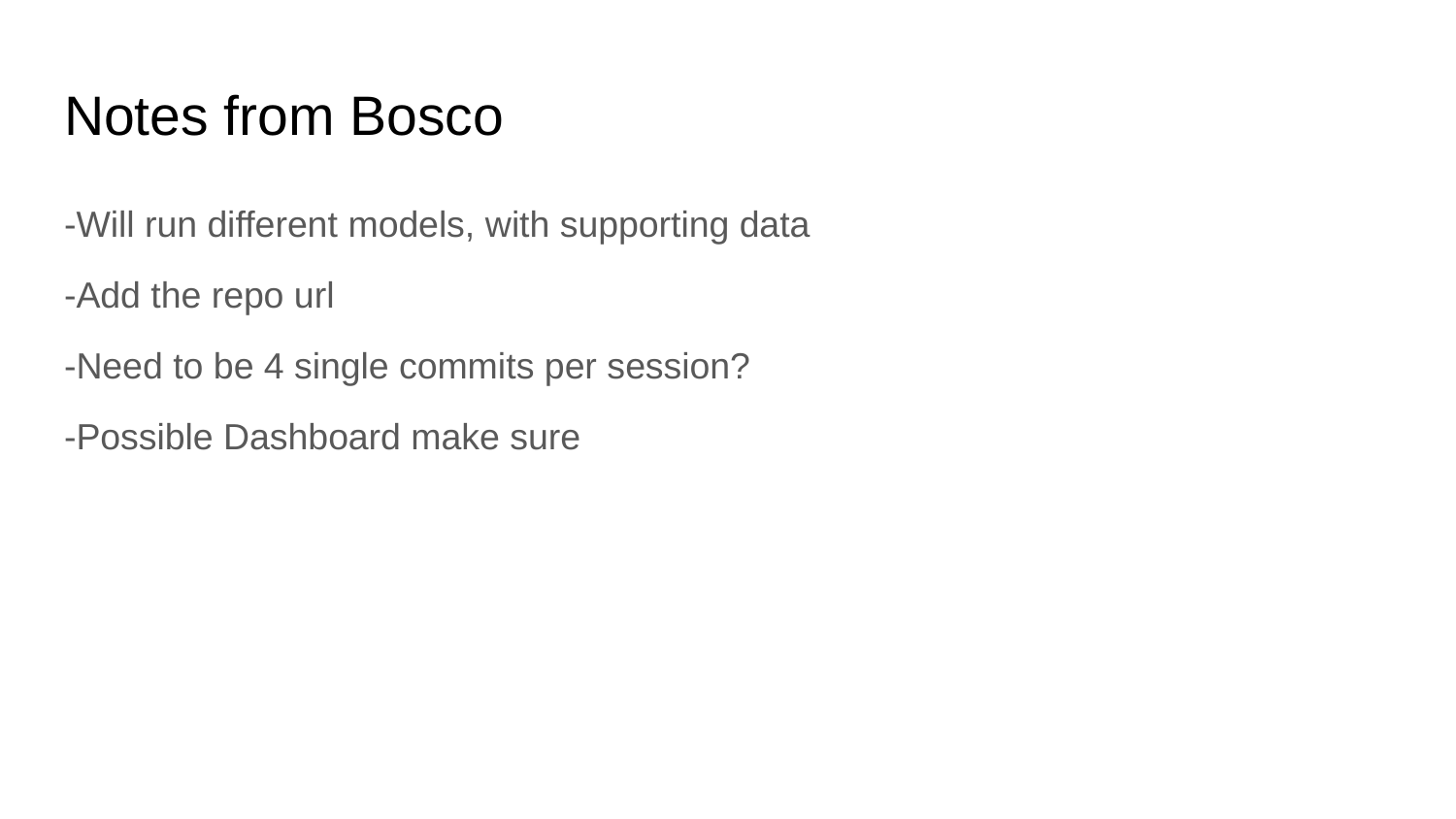

# Notes from Bosco
-Will run different models, with supporting data
-Add the repo url
-Need to be 4 single commits per session?
-Possible Dashboard make sure